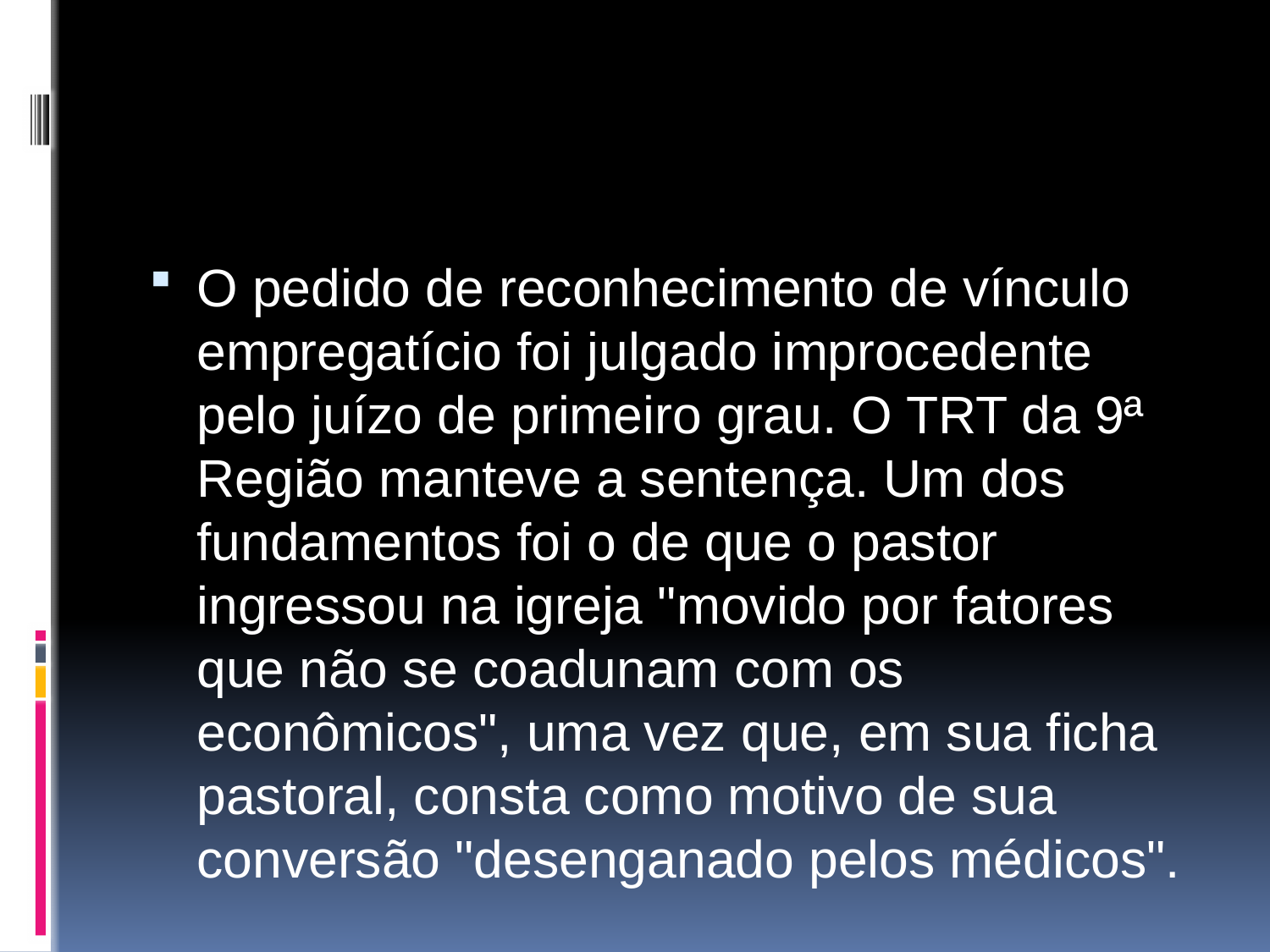

#
O pedido de reconhecimento de vínculo empregatício foi julgado improcedente pelo juízo de primeiro grau. O TRT da 9ª Região manteve a sentença. Um dos fundamentos foi o de que o pastor ingressou na igreja "movido por fatores que não se coadunam com os econômicos", uma vez que, em sua ficha pastoral, consta como motivo de sua conversão "desenganado pelos médicos".